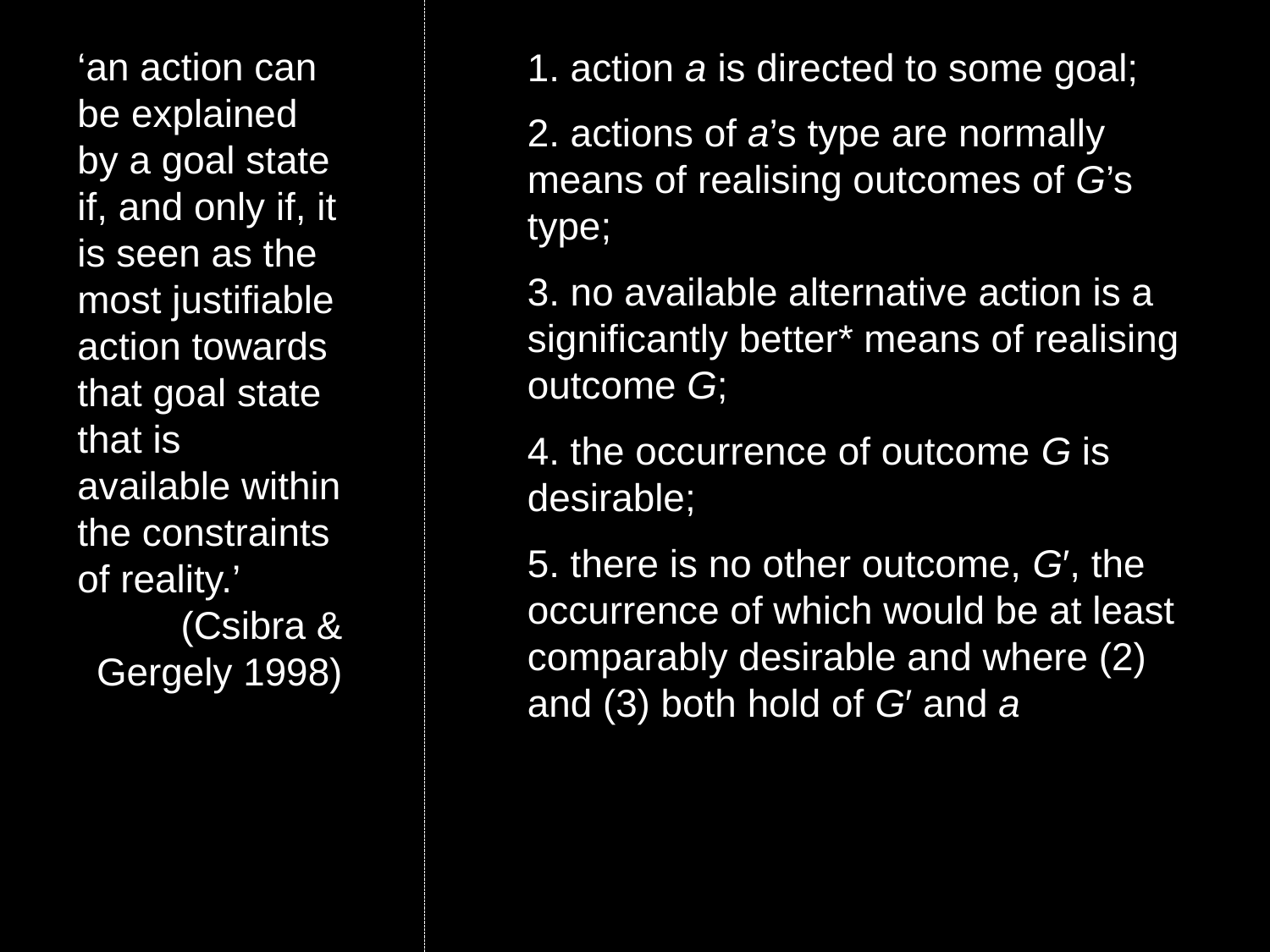

‘an action can be explained by a goal state if, and only if, it is seen as the most justifiable action towards that goal state that is available within the constraints of reality.’
(Csibra & Gergely 1998)
1. action a is directed to some goal;
2. actions of a’s type are normally means of realising outcomes of G’s type;
3. no available alternative action is a significantly better* means of realising outcome G;
4. the occurrence of outcome G is desirable;
5. there is no other outcome, G′, the occurrence of which would be at least comparably desirable and where (2) and (3) both hold of G′ and a